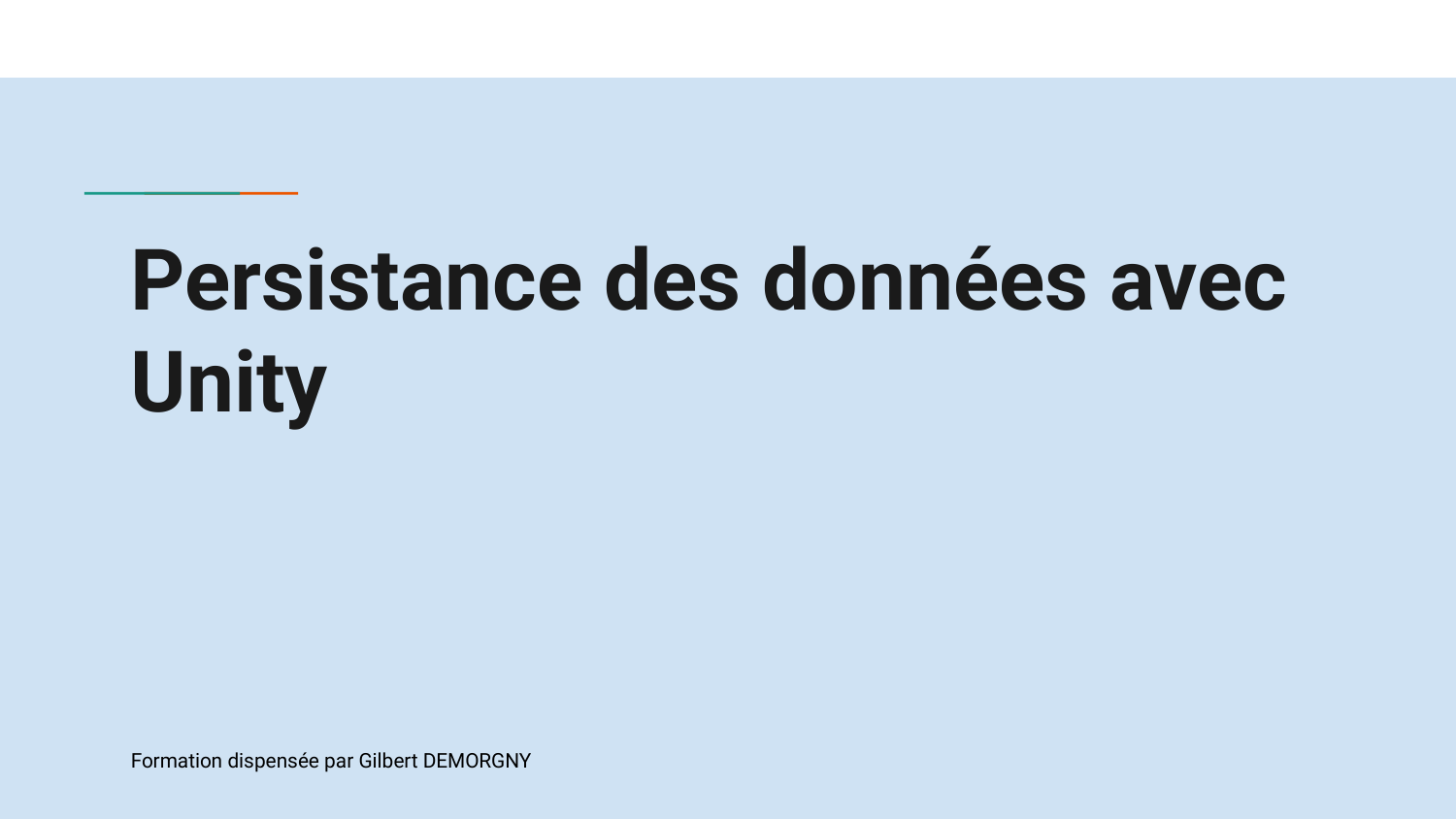

# Persistance des données avec Unity

Formation dispensée par Gilbert DEMORGNY